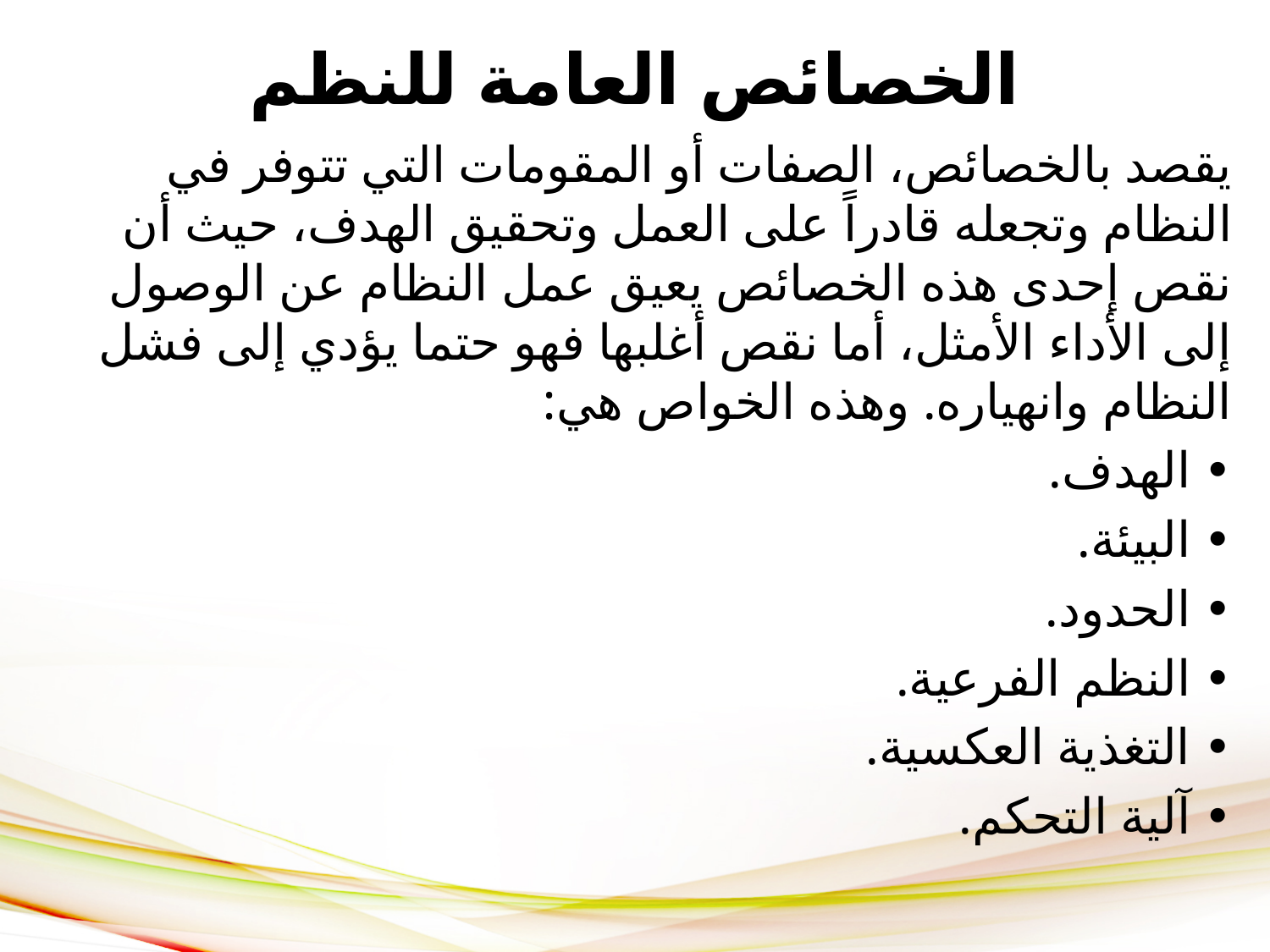

# الخصائص العامة للنظم
يقصد بالخصائص، الصفات أو المقومات التي تتوفر في النظام وتجعله قادراً على العمل وتحقيق الهدف، حيث أن نقص إحدى هذه الخصائص يعيق عمل النظام عن الوصول إلى الأداء الأمثل، أما نقص أغلبها فهو حتما يؤدي إلى فشل النظام وانهياره. وهذه الخواص هي:
• الهدف.
• البيئة.
• الحدود.
• النظم الفرعية.
• التغذية العكسية.
• آلية التحكم.